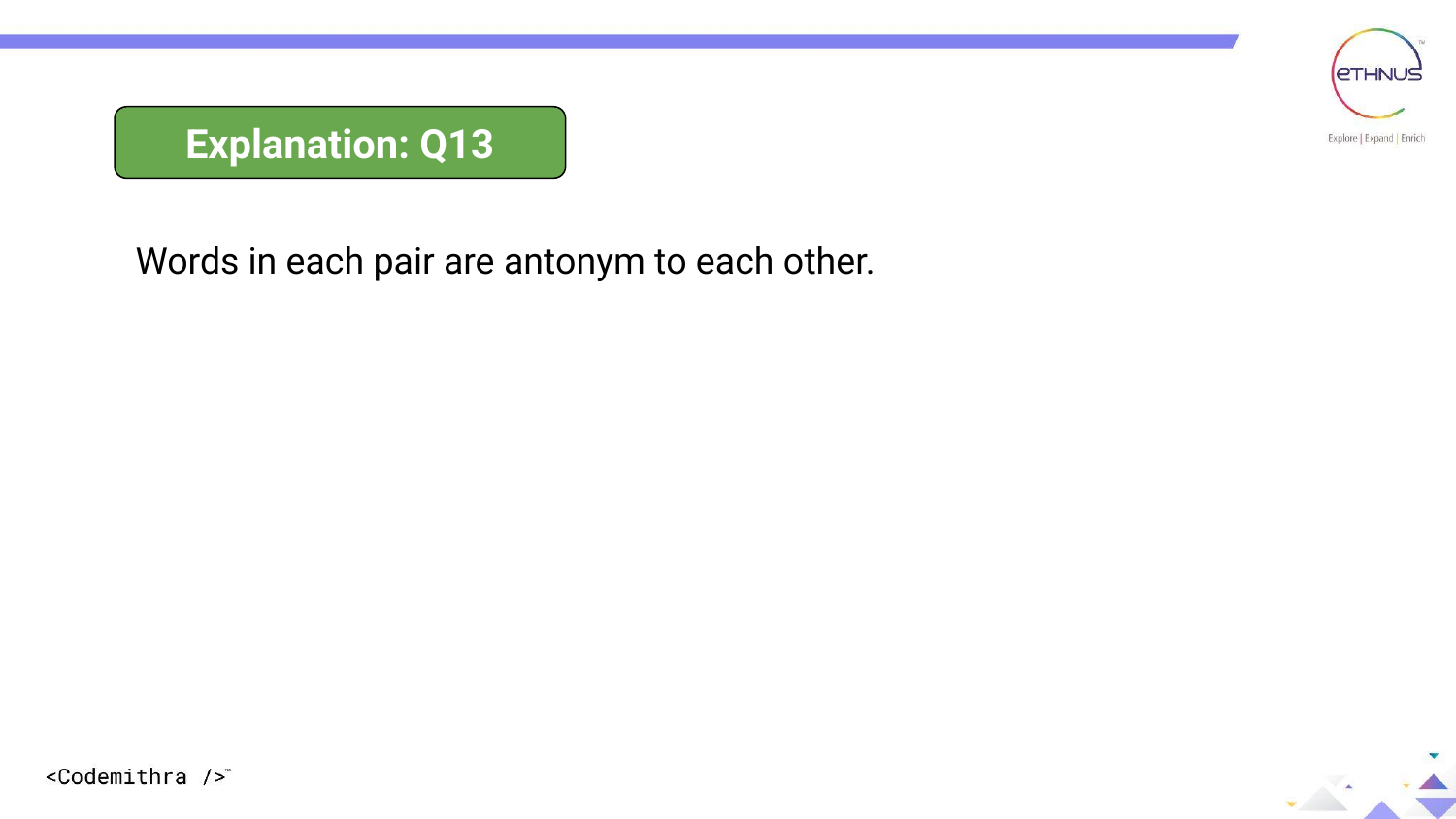

Explanation: Q13
Words in each pair are antonym to each other.